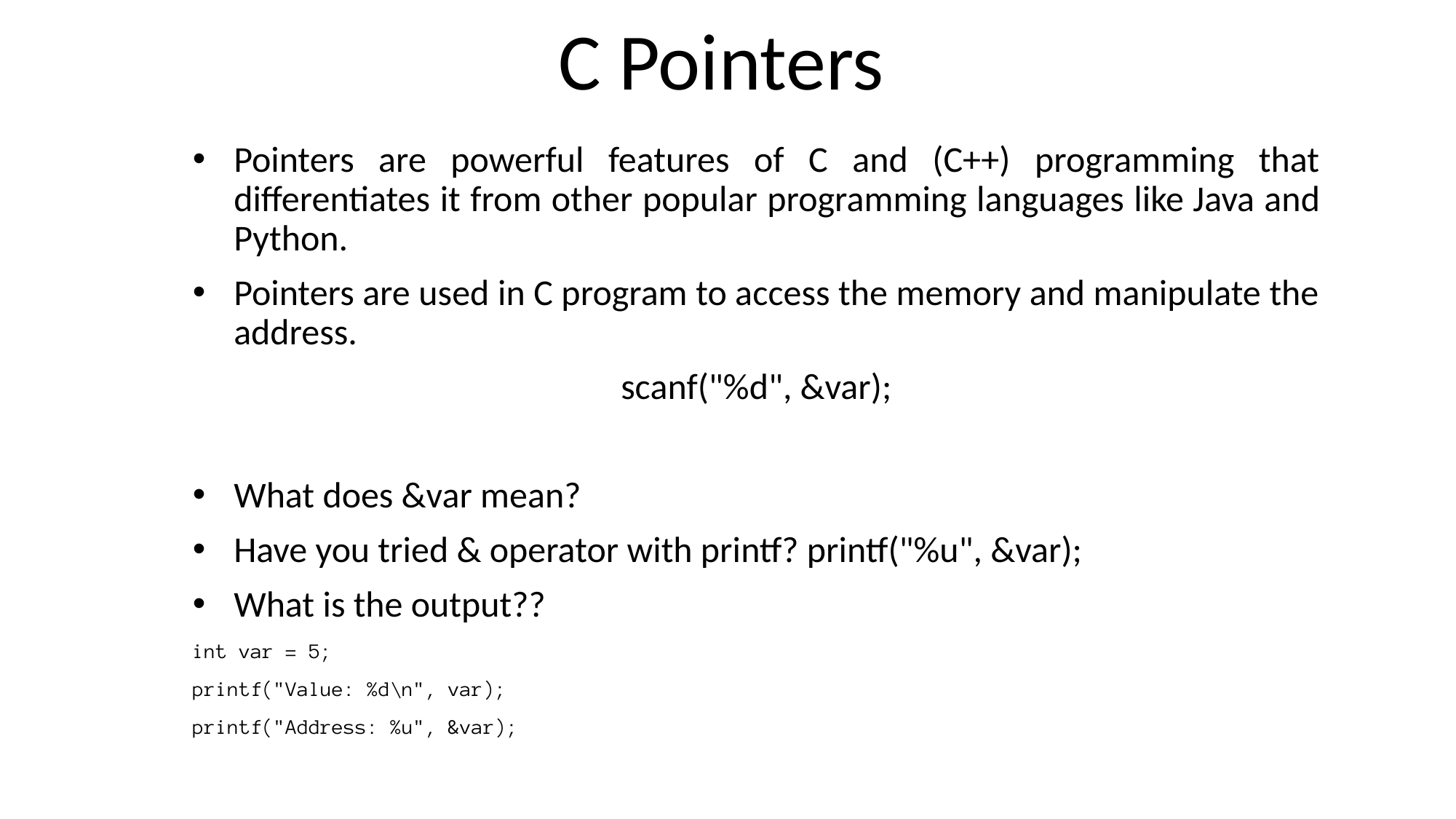

# C Pointers
Pointers are powerful features of C and (C++) programming that differentiates it from other popular programming languages like Java and Python.
Pointers are used in C program to access the memory and manipulate the address.
scanf("%d", &var);

What does &var mean?
Have you tried & operator with printf? printf("%u", &var);
What is the output??
int var = 5;
printf("Value: %d\n", var);
printf("Address: %u", &var);